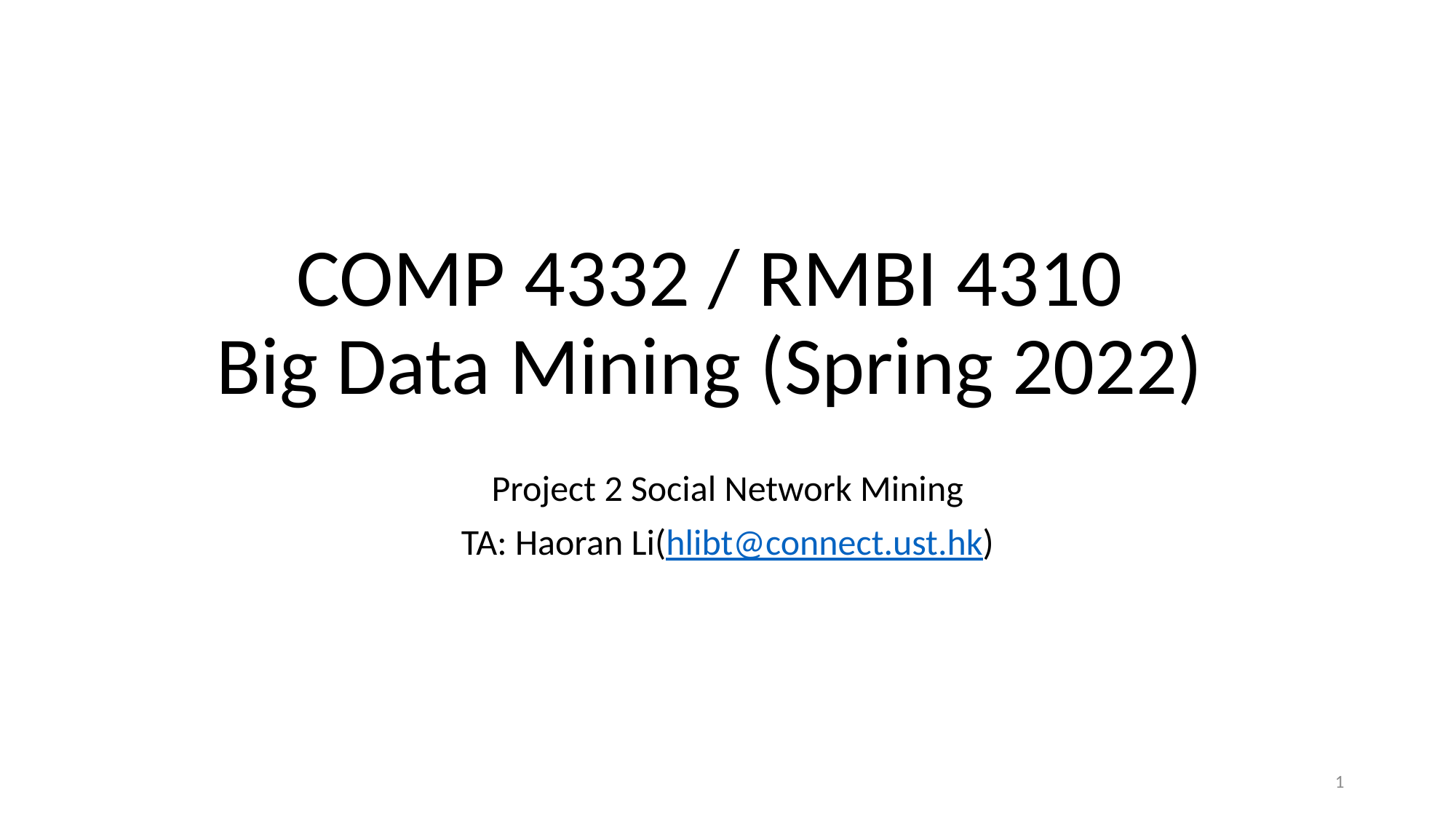

# COMP 4332 / RMBI 4310 Big Data Mining (Spring 2022)
Project 2 Social Network Mining
TA: Haoran Li(hlibt@connect.ust.hk)
1